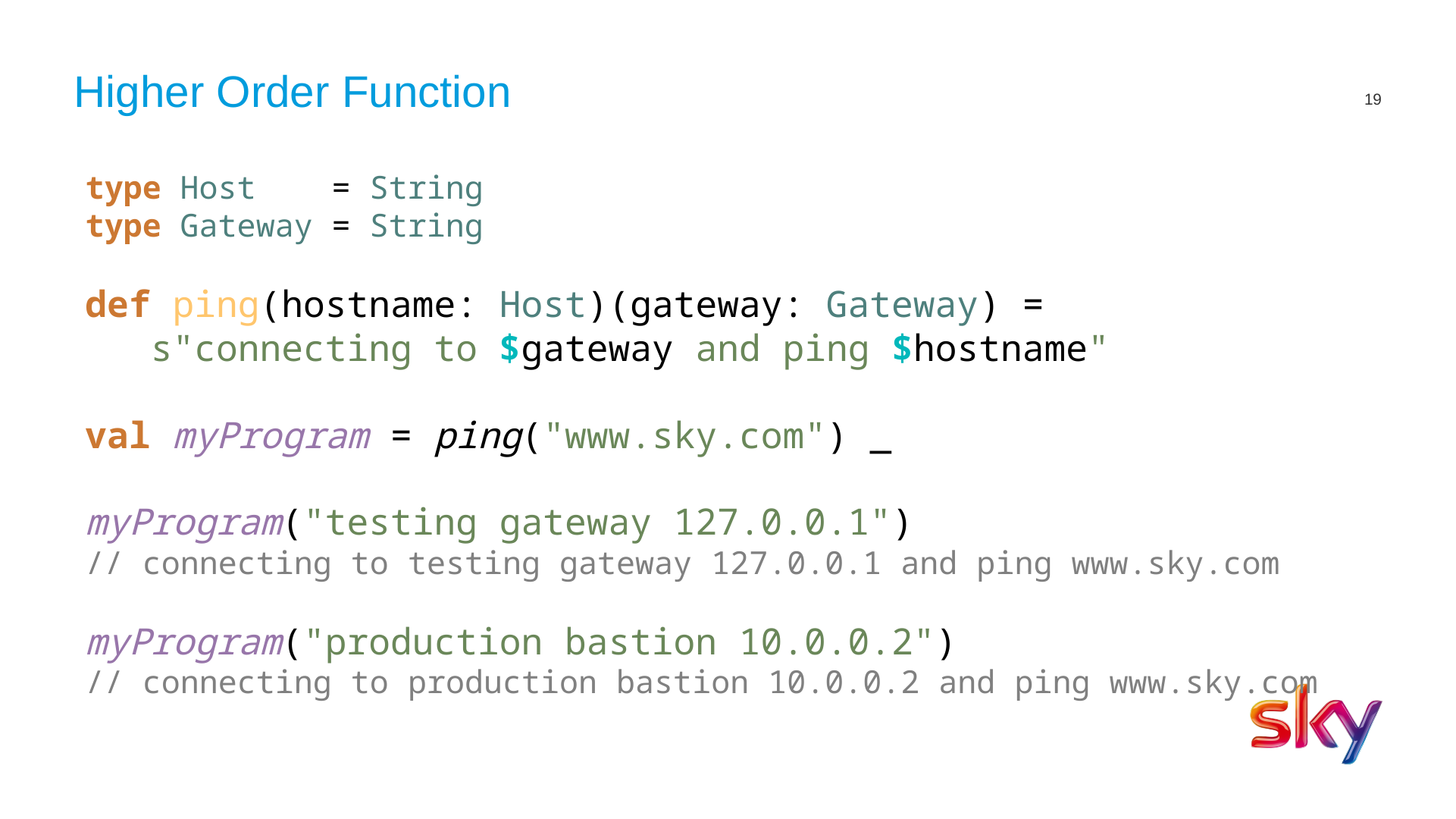

# Higher Order Function
type Host    = String
type Gateway = String

def ping(hostname: Host)(gateway: Gateway) =
   s"connecting to $gateway and ping $hostname"
val myProgram = ping("www.sky.com") _
myProgram("testing gateway 127.0.0.1")
// connecting to testing gateway 127.0.0.1 and ping www.sky.com
myProgram("production bastion 10.0.0.2")
// connecting to production bastion 10.0.0.2 and ping www.sky.com